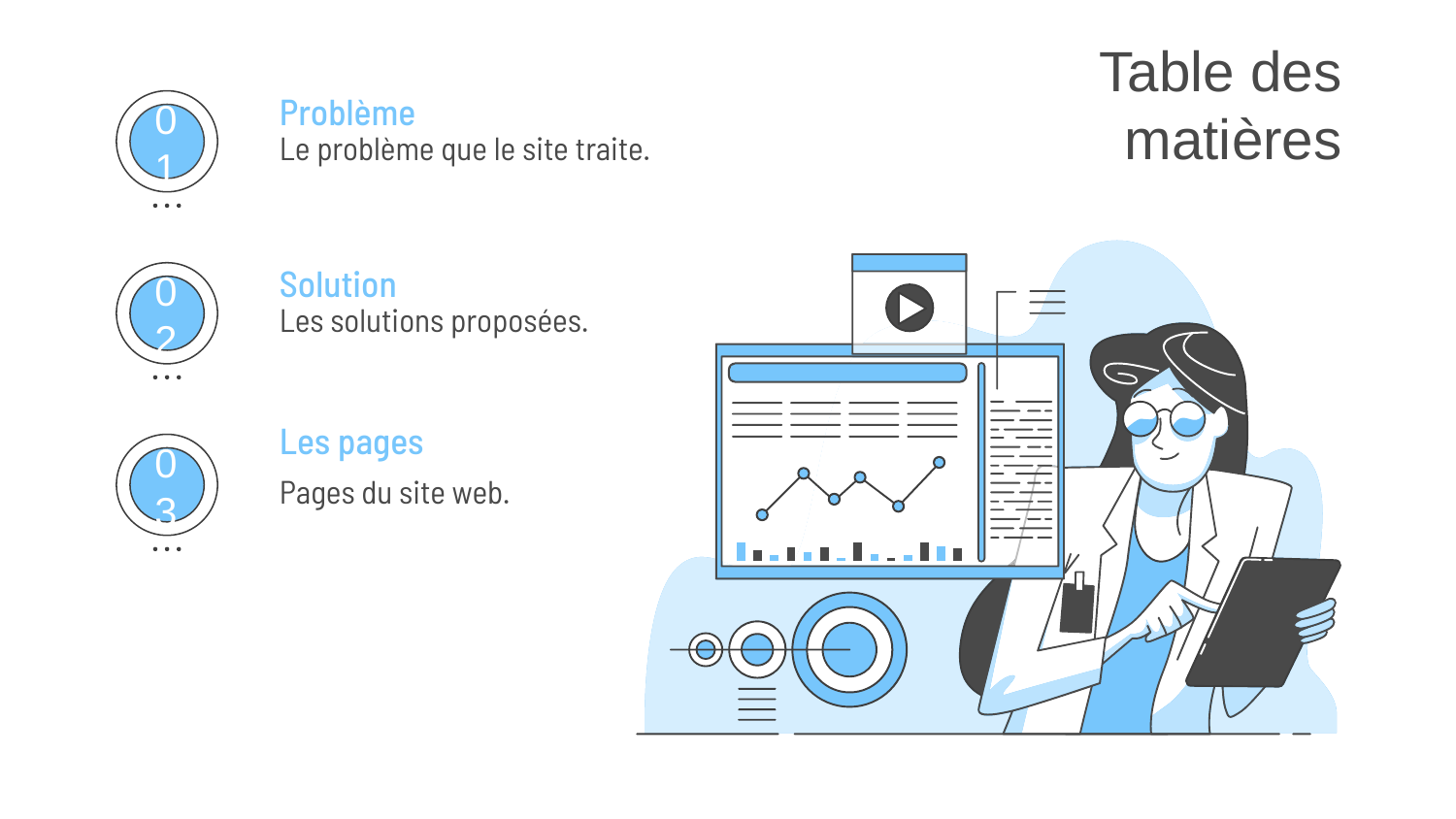

# Table des matières
Problème

Le problème que le site traite.
01
Solution

Les solutions proposées.
02
Les pages

Pages du site web.
03
04